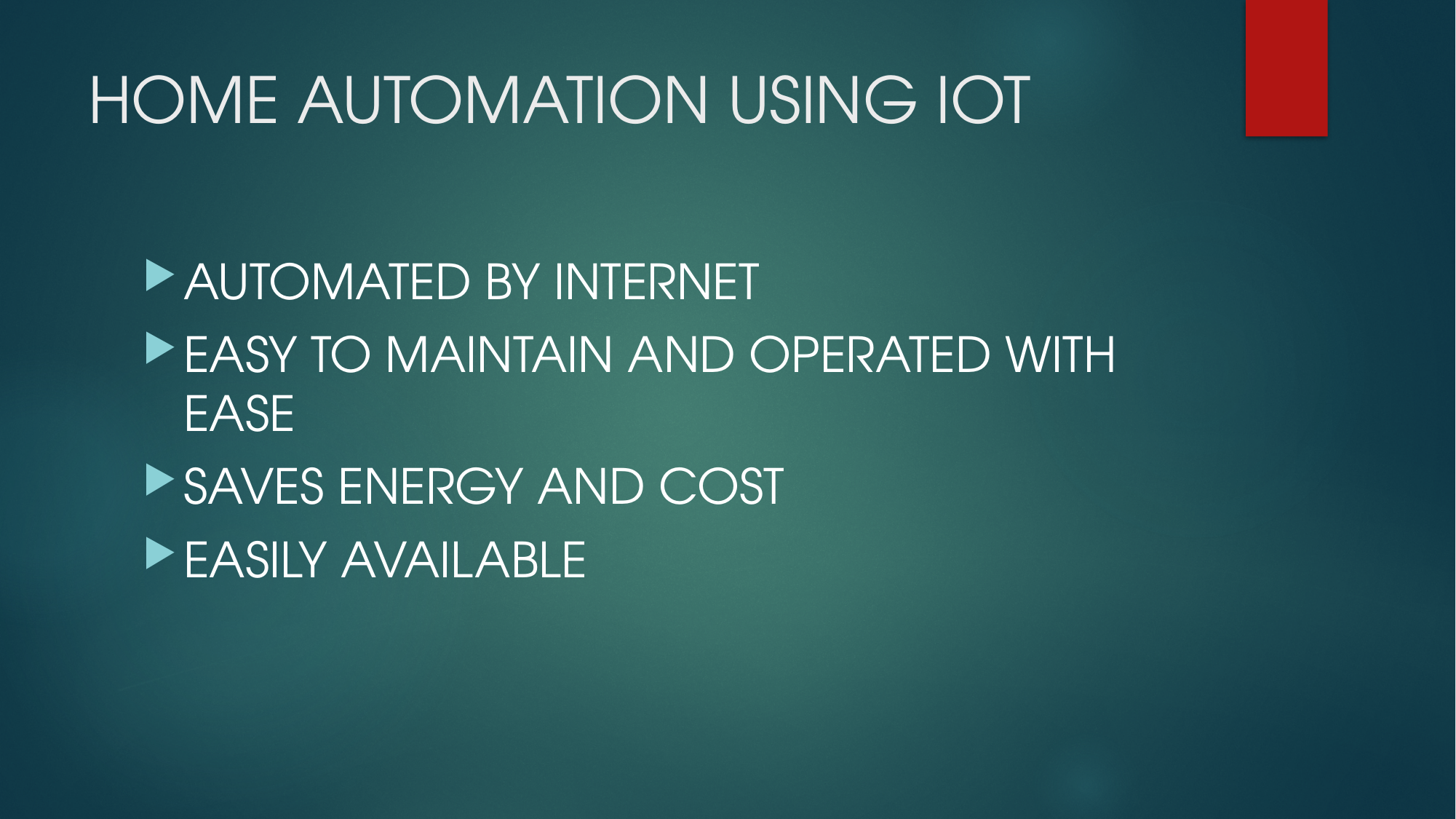

# HOME AUTOMATION USING IOT
AUTOMATED BY INTERNET
EASY TO MAINTAIN AND OPERATED WITH EASE
SAVES ENERGY AND COST
EASILY AVAILABLE